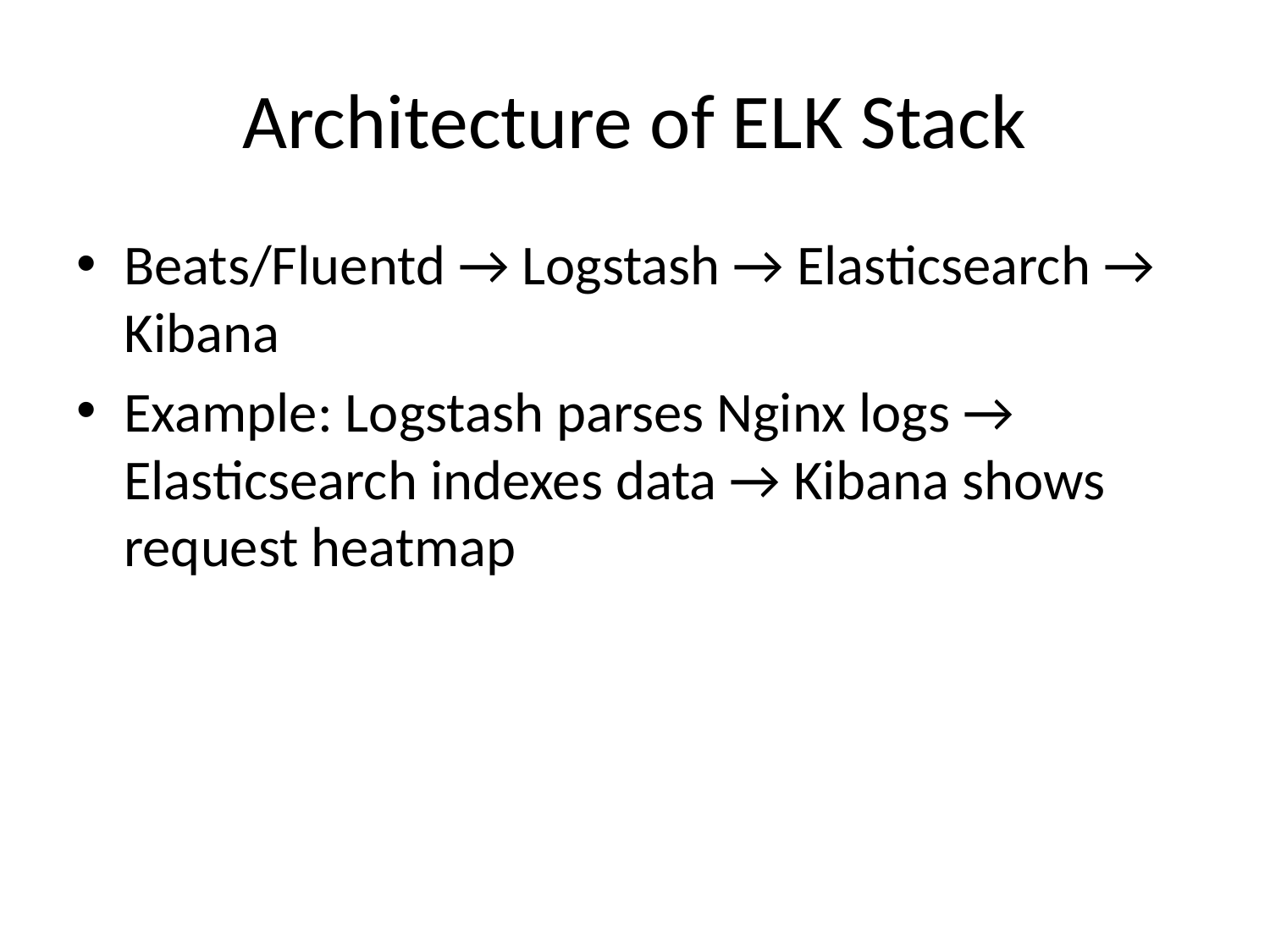

# Architecture of ELK Stack
Beats/Fluentd → Logstash → Elasticsearch → Kibana
Example: Logstash parses Nginx logs → Elasticsearch indexes data → Kibana shows request heatmap